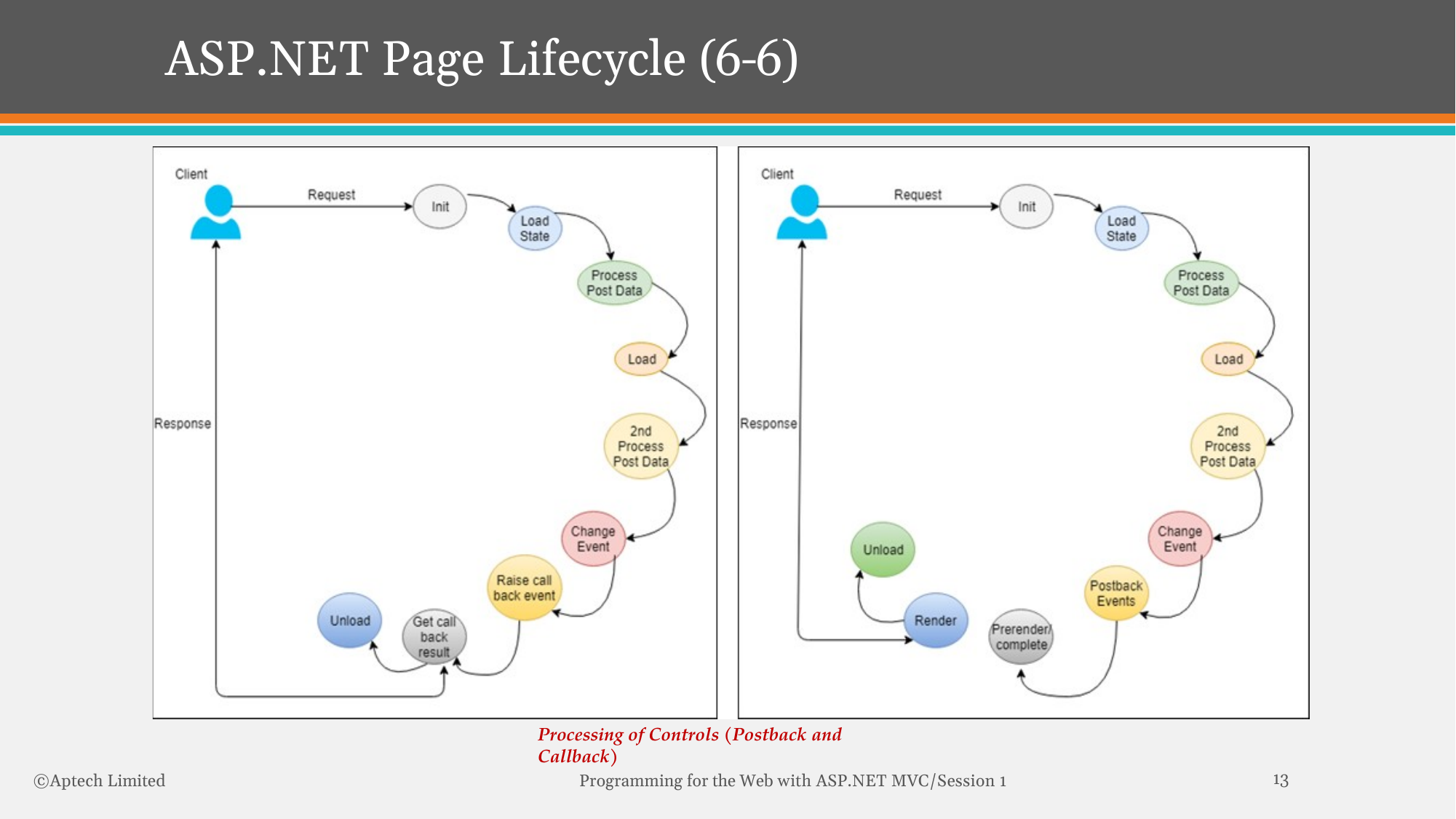

# ASP.NET Page Lifecycle (6-6)

Processing of Controls (Postback and Callback)
13
© Aptech Limited
Programming for the Web with ASP.NET MVC/Session 1